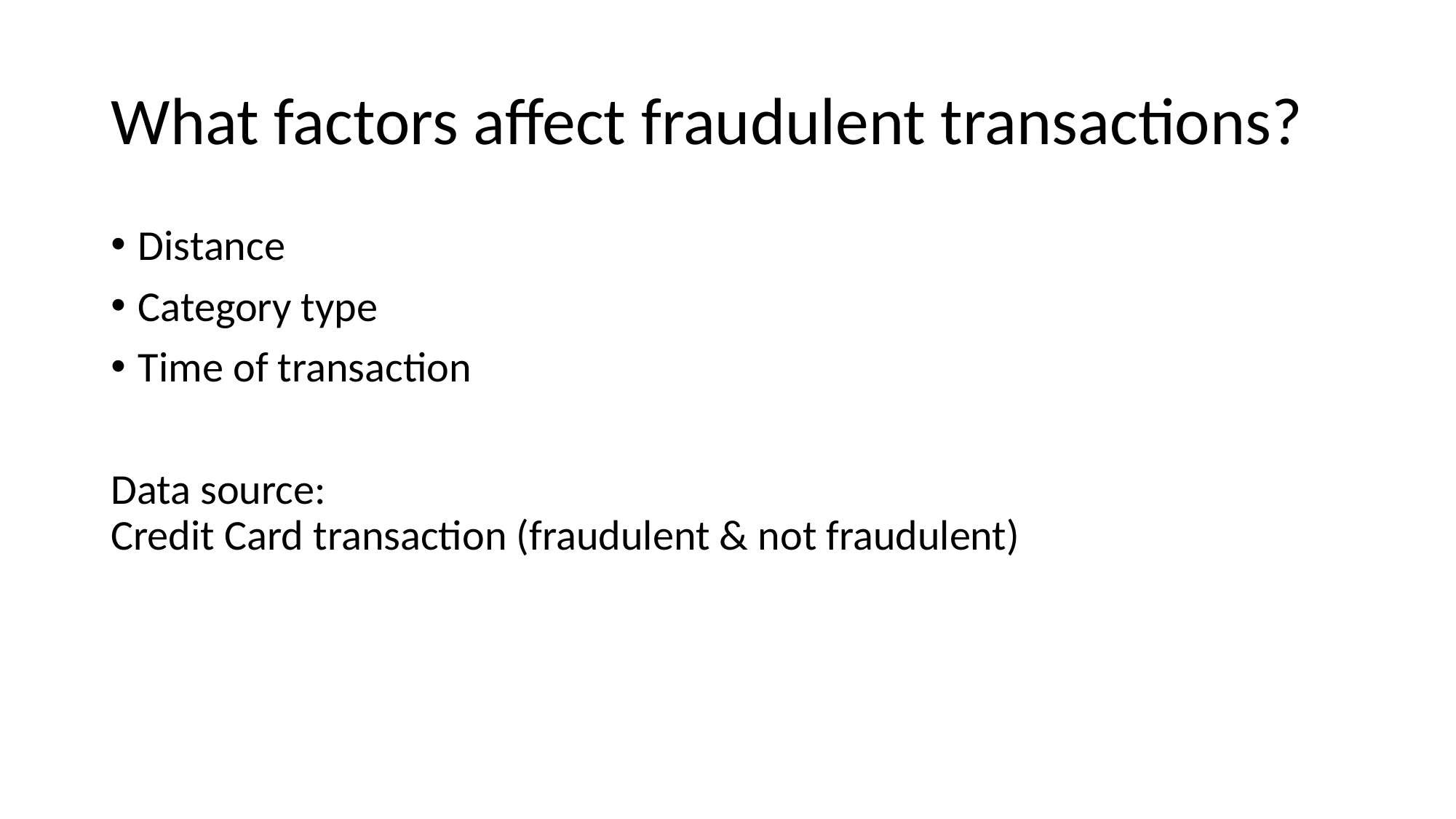

# What factors affect fraudulent transactions?
Distance
Category type
Time of transaction

Data source:
Credit Card transaction (fraudulent & not fraudulent)